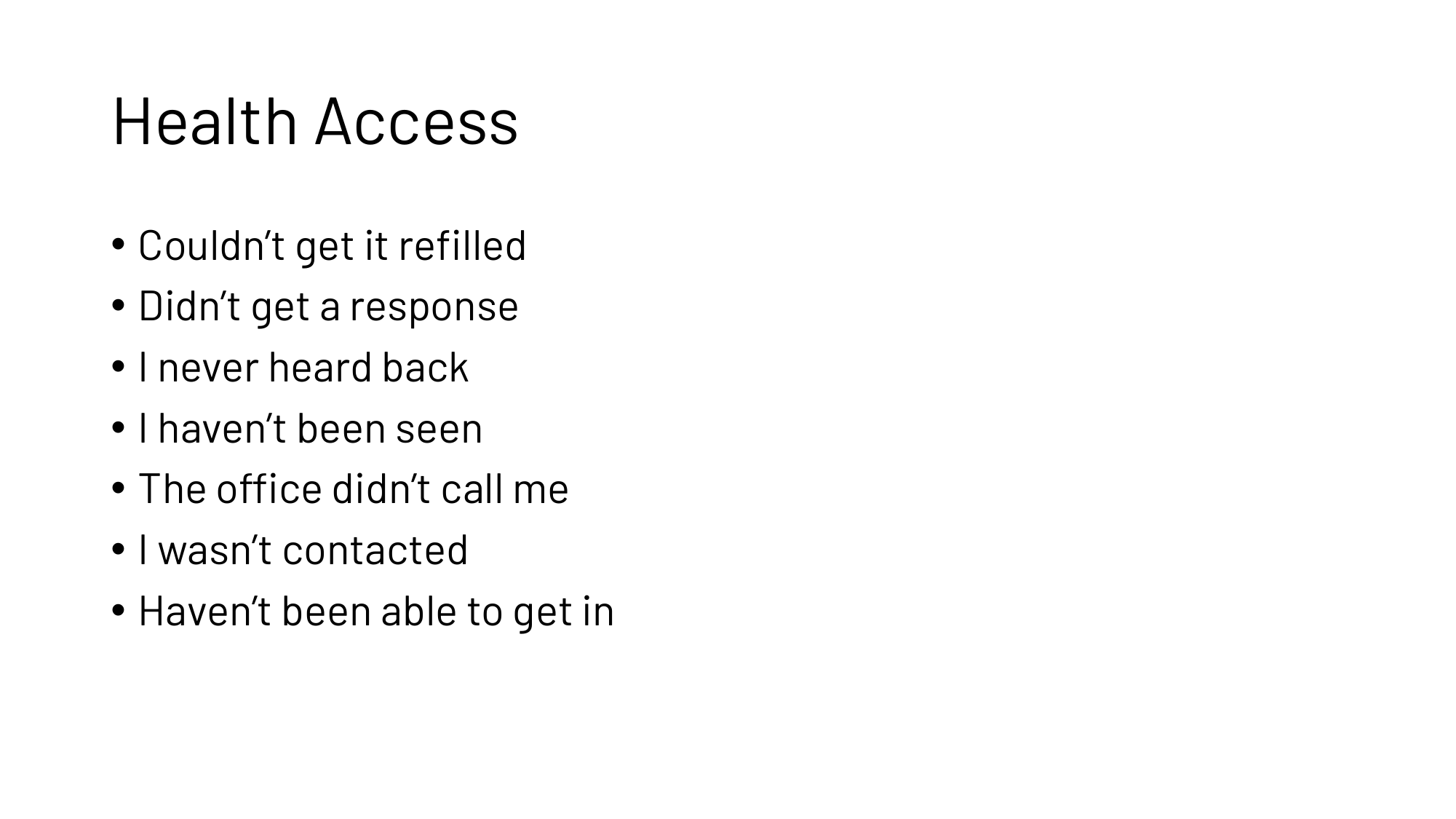

# Health Access
Couldn’t get it refilled
Didn’t get a response
I never heard back
I haven’t been seen
The office didn’t call me
I wasn’t contacted
Haven’t been able to get in